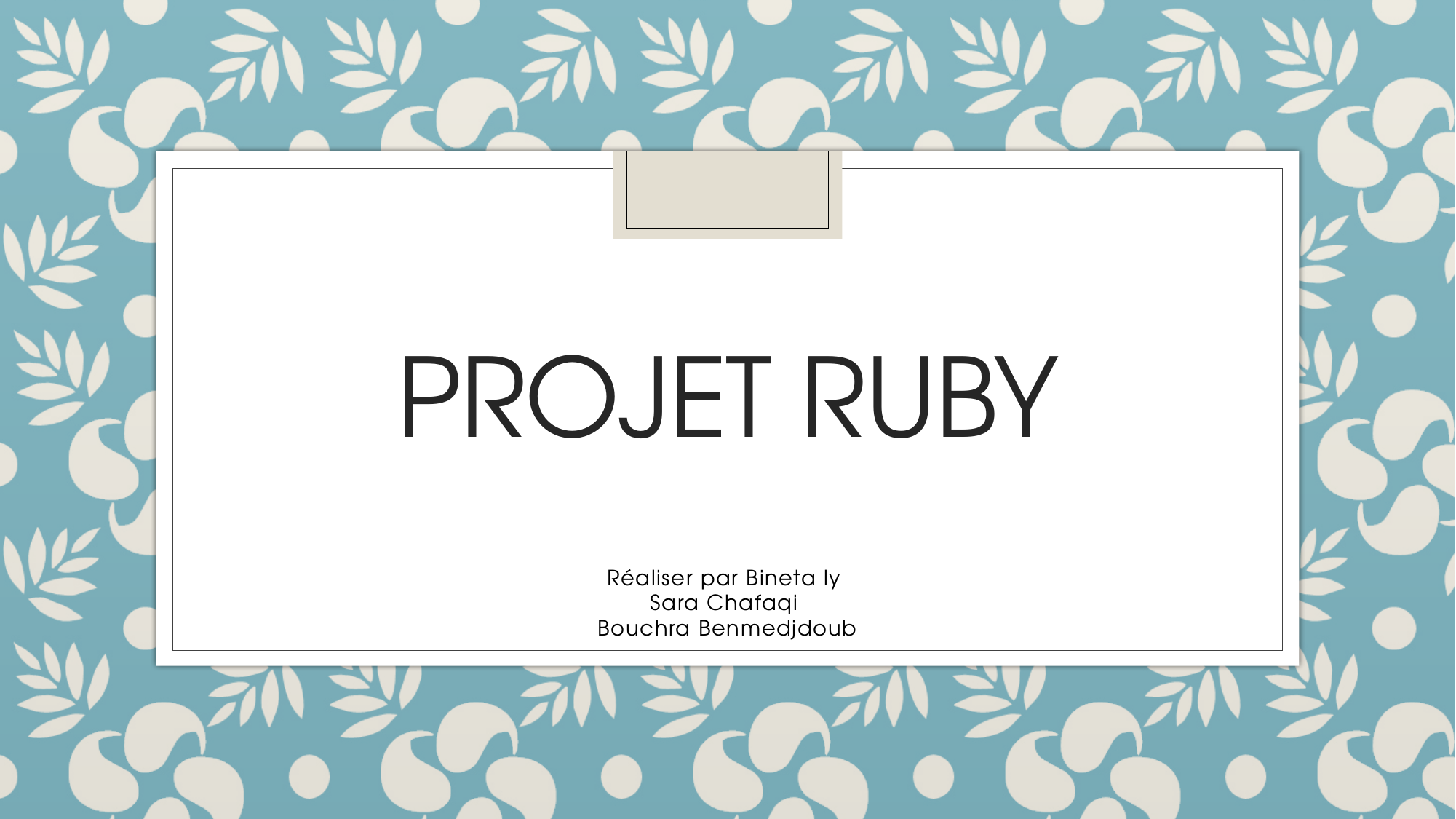

# Projet ruby
Réaliser par Bineta ly
Sara Chafaqi
Bouchra Benmedjdoub